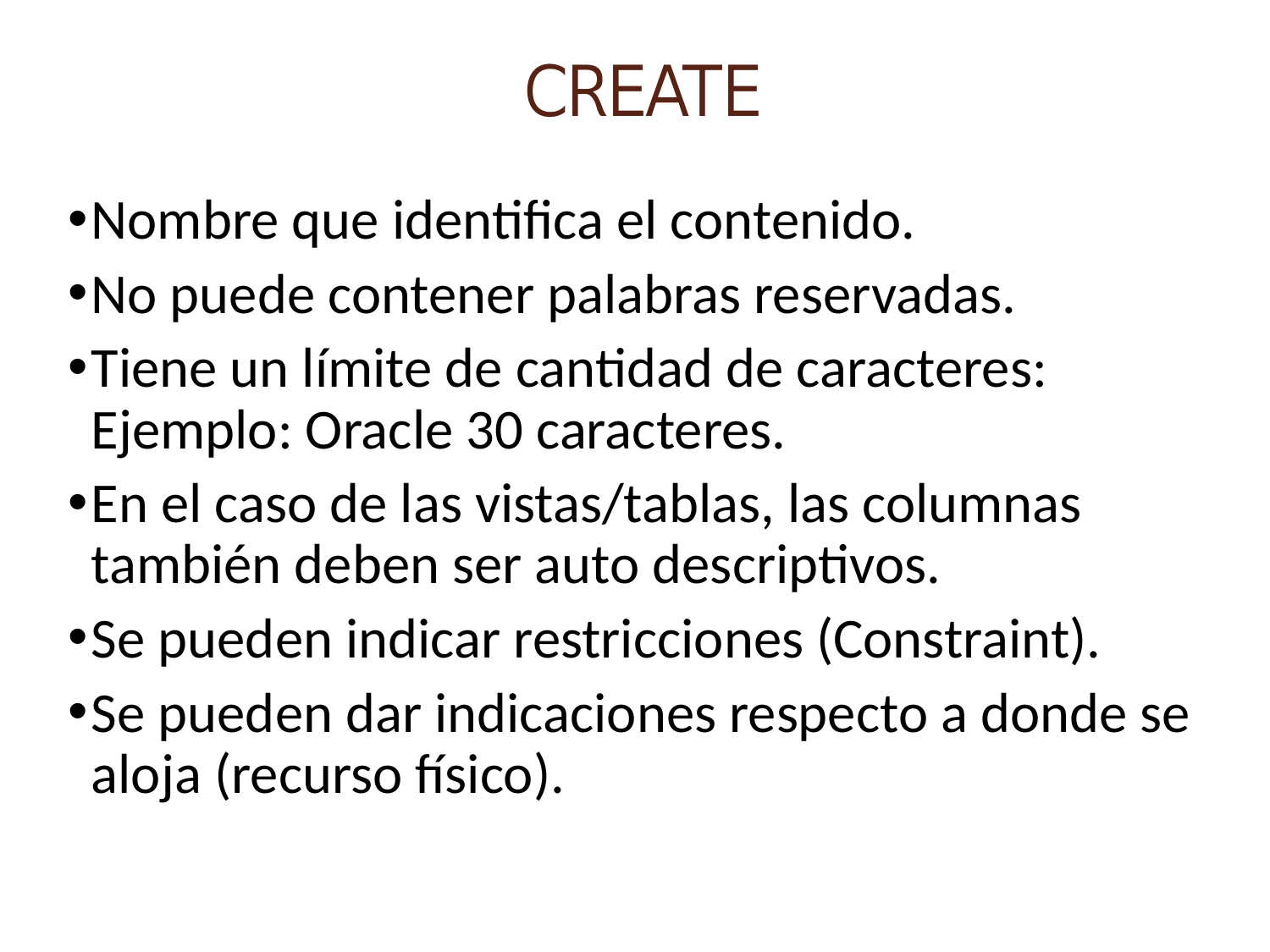

# CREATE
Nombre que identifica el contenido.
No puede contener palabras reservadas.
Tiene un límite de cantidad de caracteres: Ejemplo: Oracle 30 caracteres.
En el caso de las vistas/tablas, las columnas también deben ser auto descriptivos.
Se pueden indicar restricciones (Constraint).
Se pueden dar indicaciones respecto a donde se aloja (recurso físico).